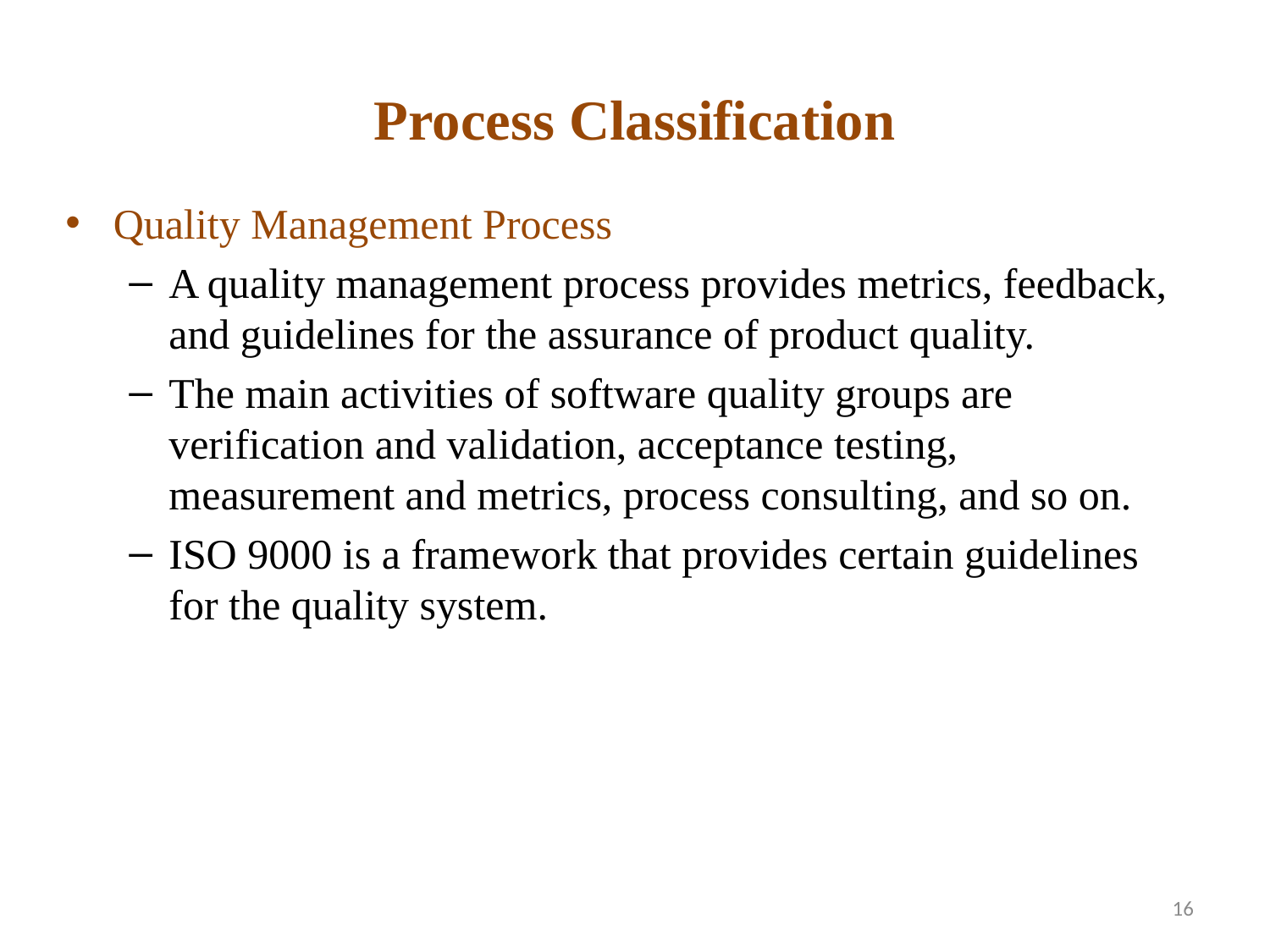

# Process Classification
Quality Management Process
A quality management process provides metrics, feedback, and guidelines for the assurance of product quality.
The main activities of software quality groups are verification and validation, acceptance testing, measurement and metrics, process consulting, and so on.
ISO 9000 is a framework that provides certain guidelines for the quality system.

16